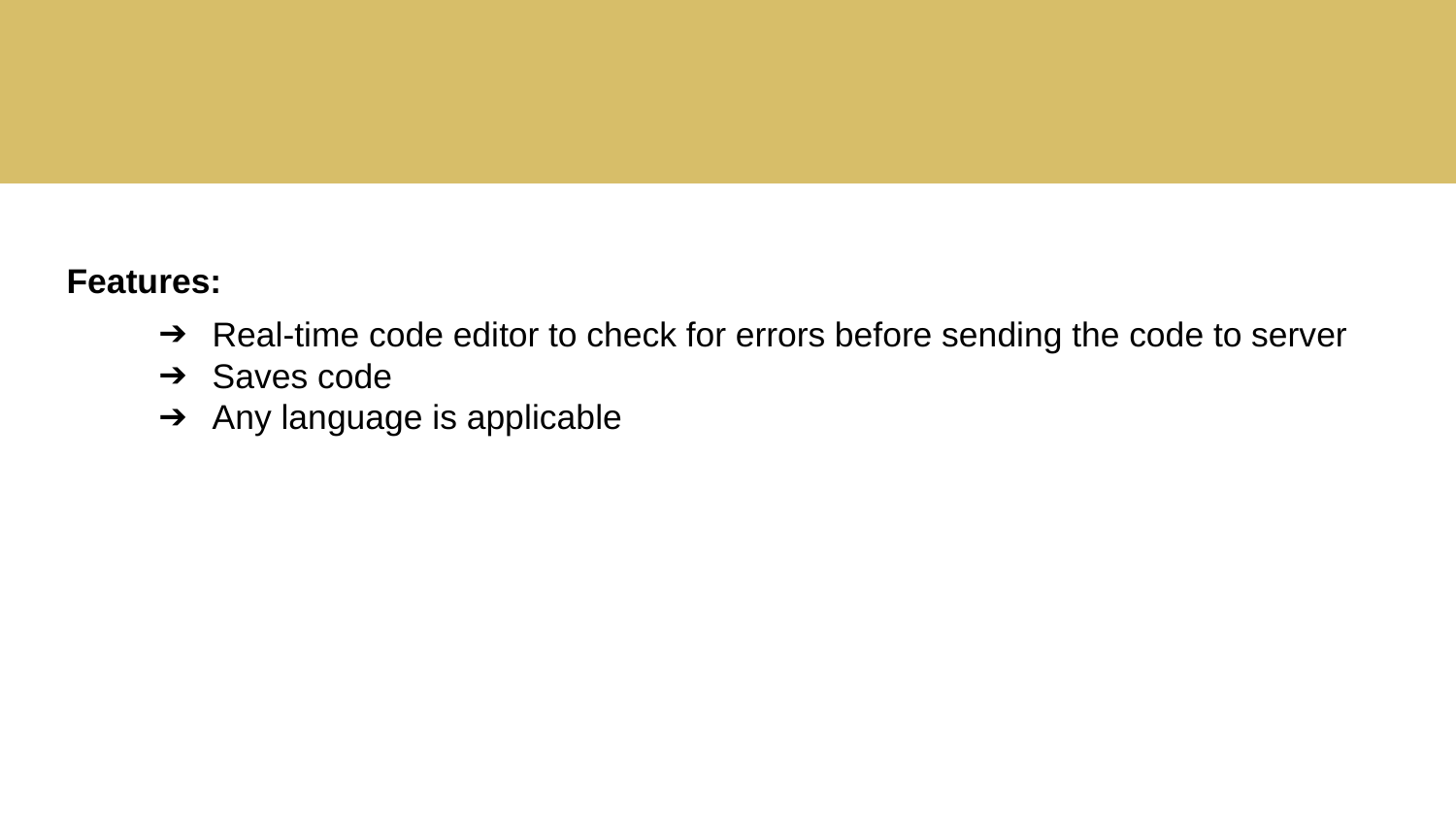

#
Features:
Real-time code editor to check for errors before sending the code to server
Saves code
Any language is applicable